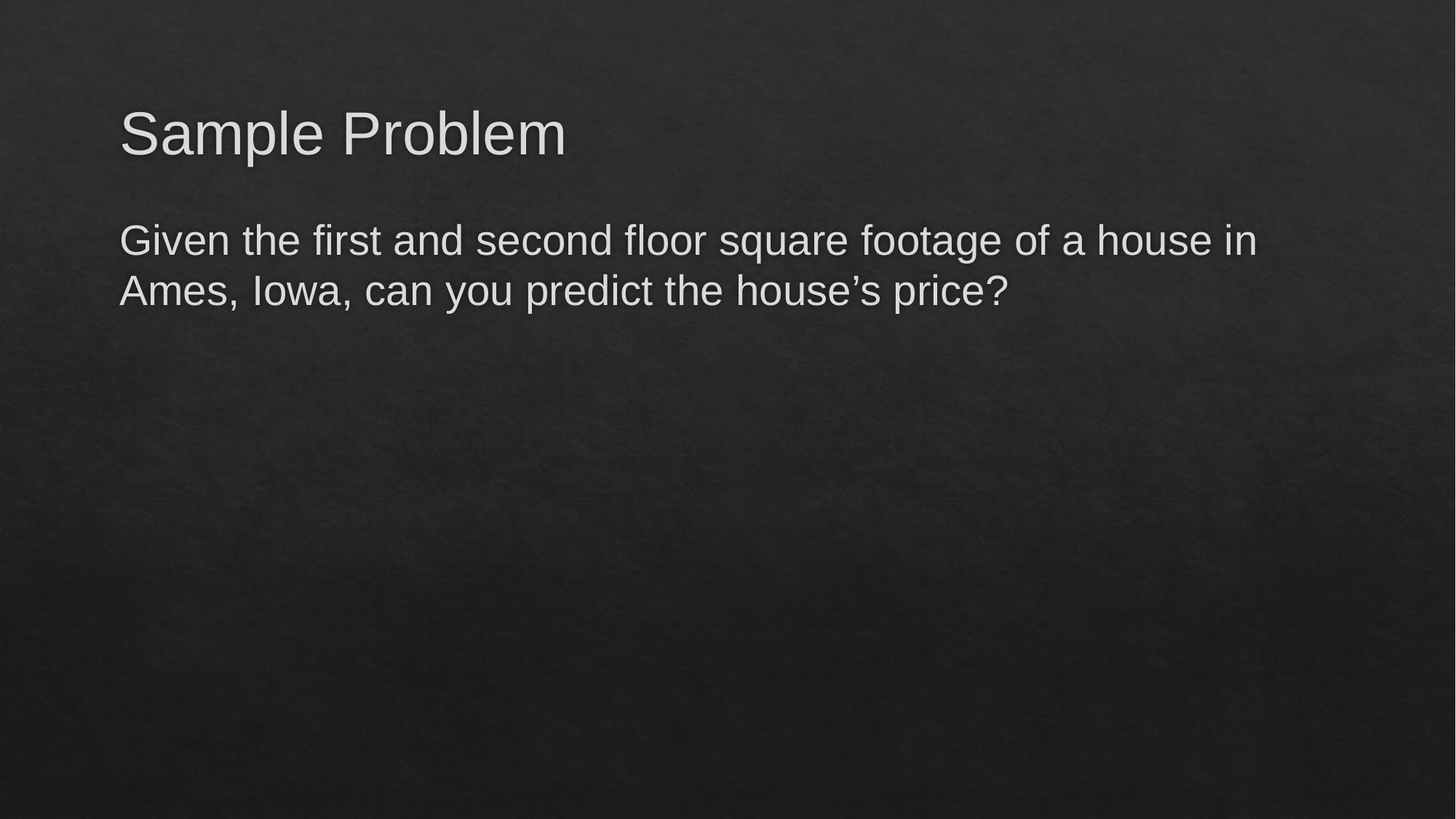

# Sample Problem
Given the first and second floor square footage of a house in Ames, Iowa, can you predict the house’s price?